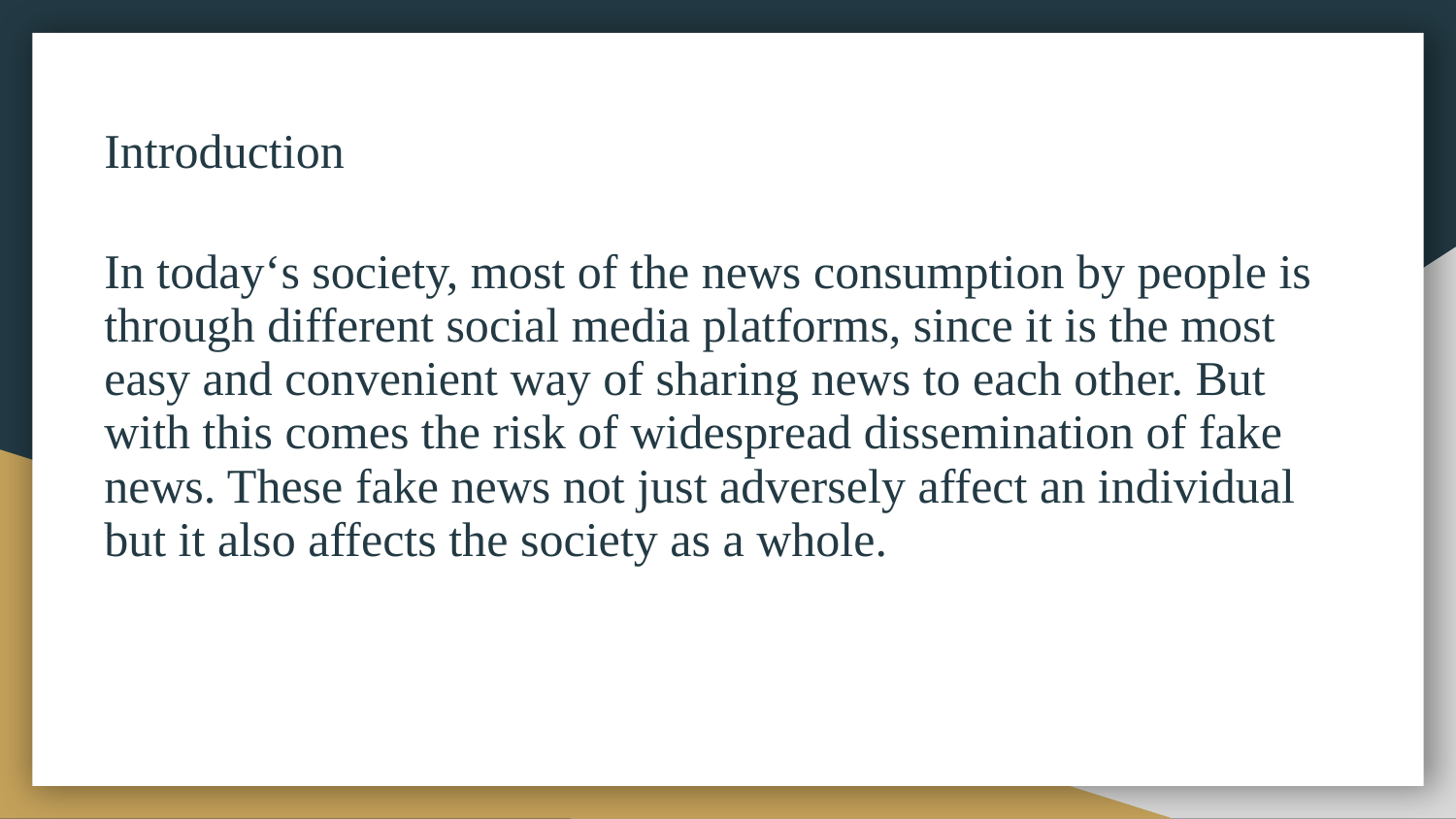

# Introduction In today‘s society, most of the news consumption by people is through different social media platforms, since it is the most easy and convenient way of sharing news to each other. But with this comes the risk of widespread dissemination of fake news. These fake news not just adversely affect an individual but it also affects the society as a whole.